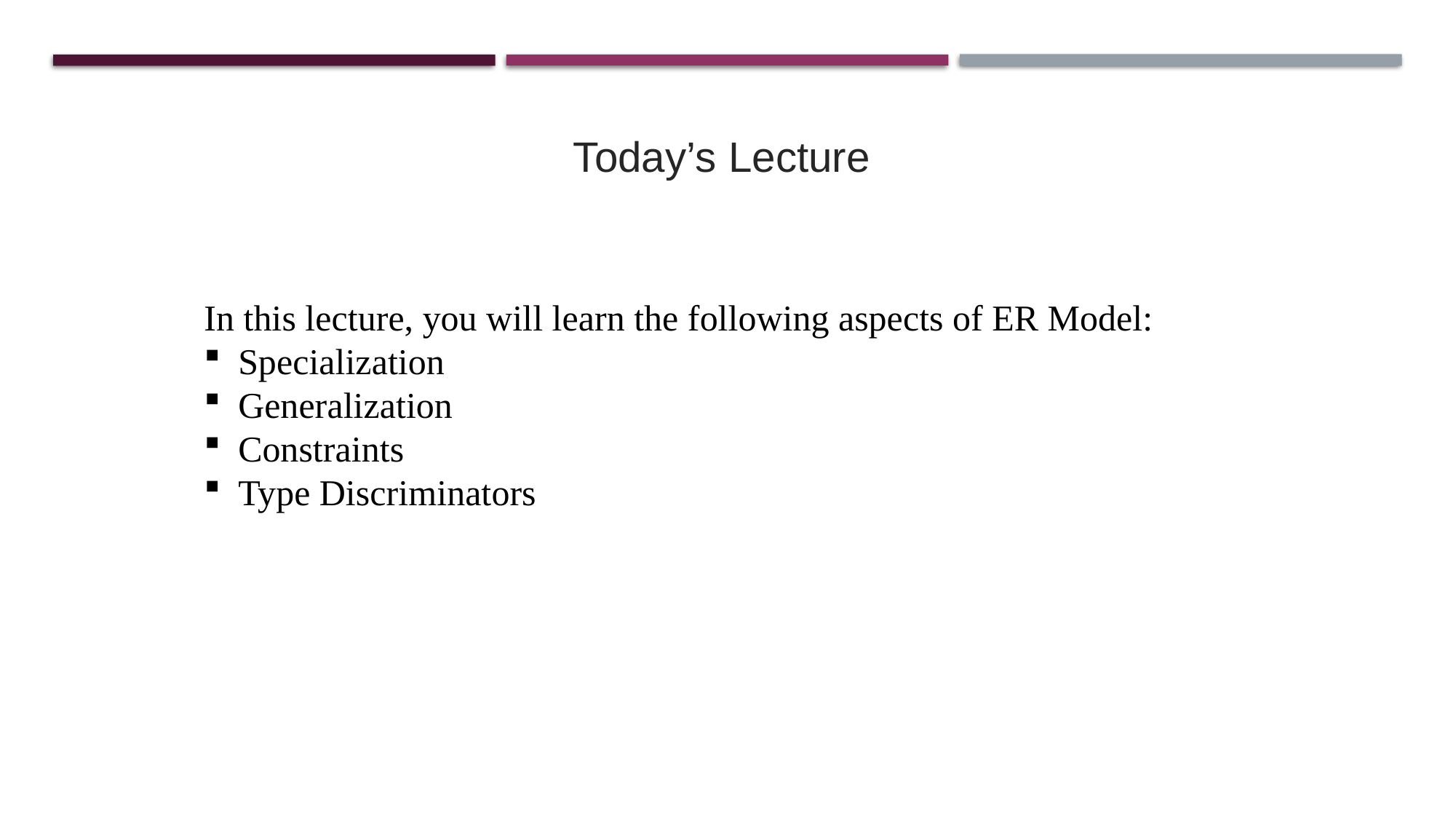

Today’s Lecture
In this lecture, you will learn the following aspects of ER Model:
Specialization
Generalization
Constraints
Type Discriminators